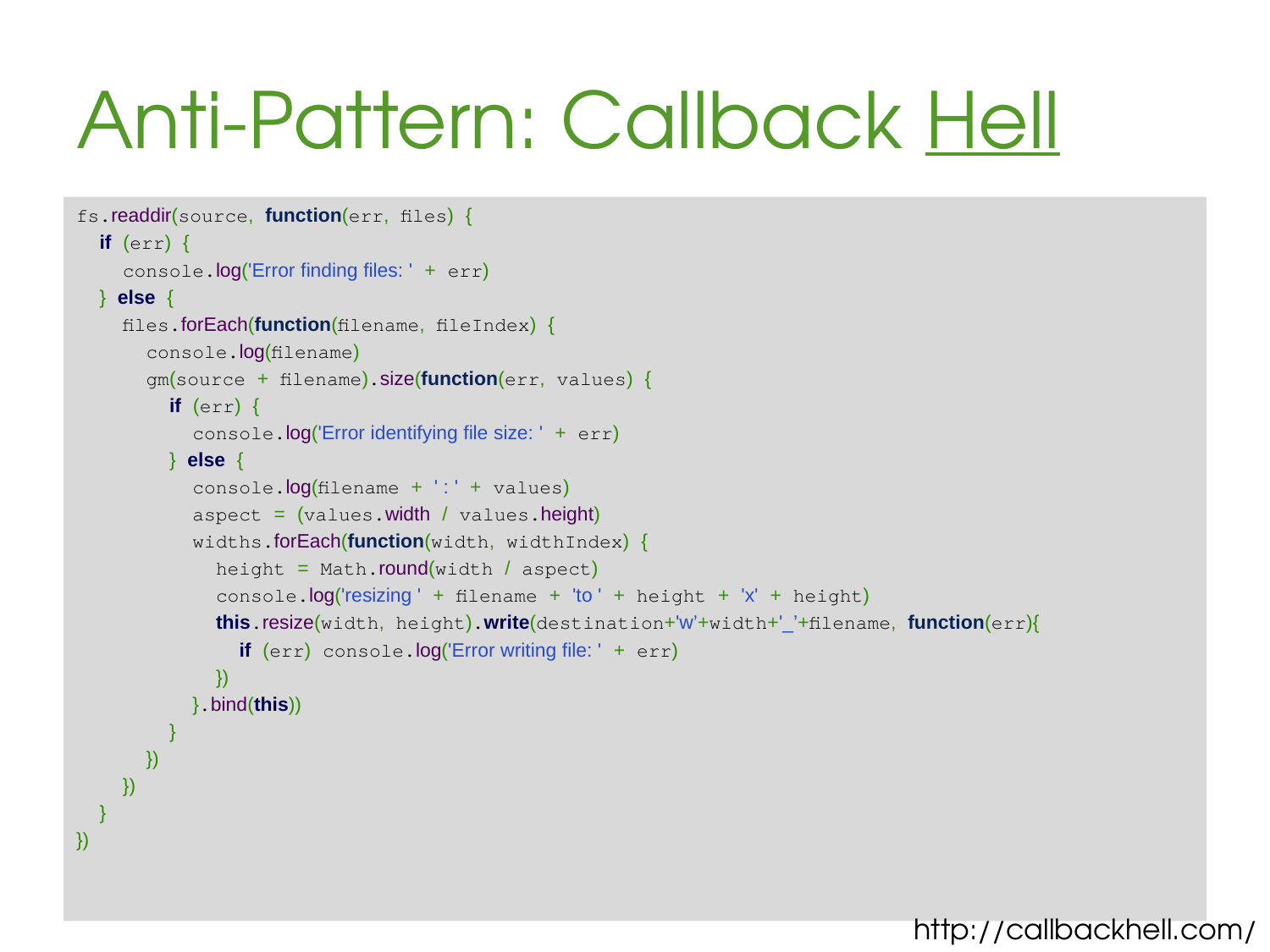

# Anti-Pattern: Callback Hell
fs.readdir(source, function(err, files) {
  if (err) {
    console.log('Error finding files: ' + err)
  } else {
    files.forEach(function(filename, fileIndex) {
      console.log(filename)
      gm(source + filename).size(function(err, values) {
        if (err) {
          console.log('Error identifying file size: ' + err)
        } else {
          console.log(filename + ' : ' + values)
          aspect = (values.width / values.height)
          widths.forEach(function(width, widthIndex) {
            height = Math.round(width / aspect)
            console.log('resizing ' + filename + 'to ' + height + 'x' + height)
            this.resize(width, height).write(destination+'w’+width+'_’+filename, function(err){
              if (err) console.log('Error writing file: ' + err)
            })
          }.bind(this))
        }
      })
    })
  }
})
http://callbackhell.com/